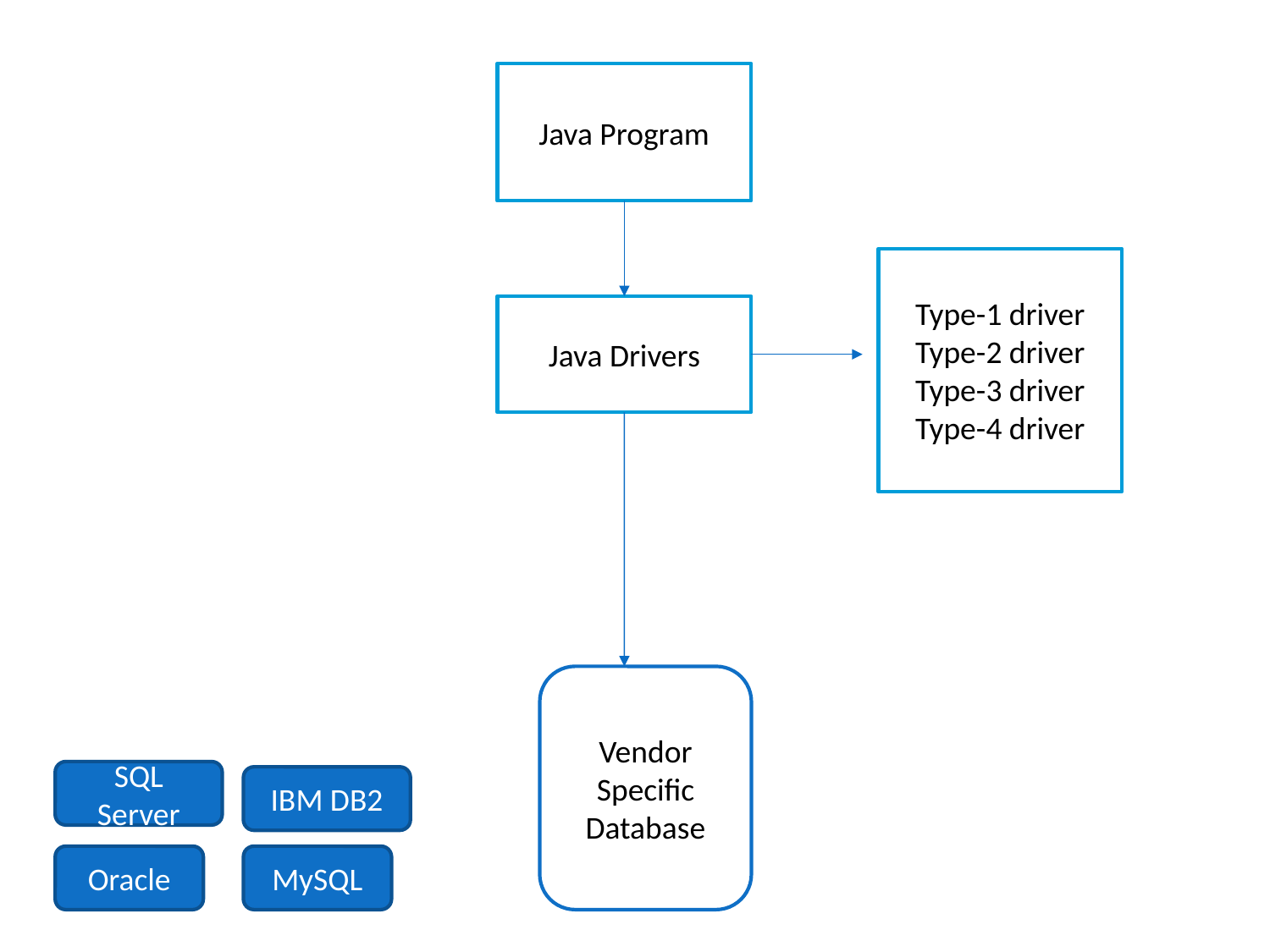

Java Program
Type-1 driver
Type-2 driver
Type-3 driver
Type-4 driver
Java Drivers
Vendor Specific Database
SQL Server
IBM DB2
Oracle
MySQL